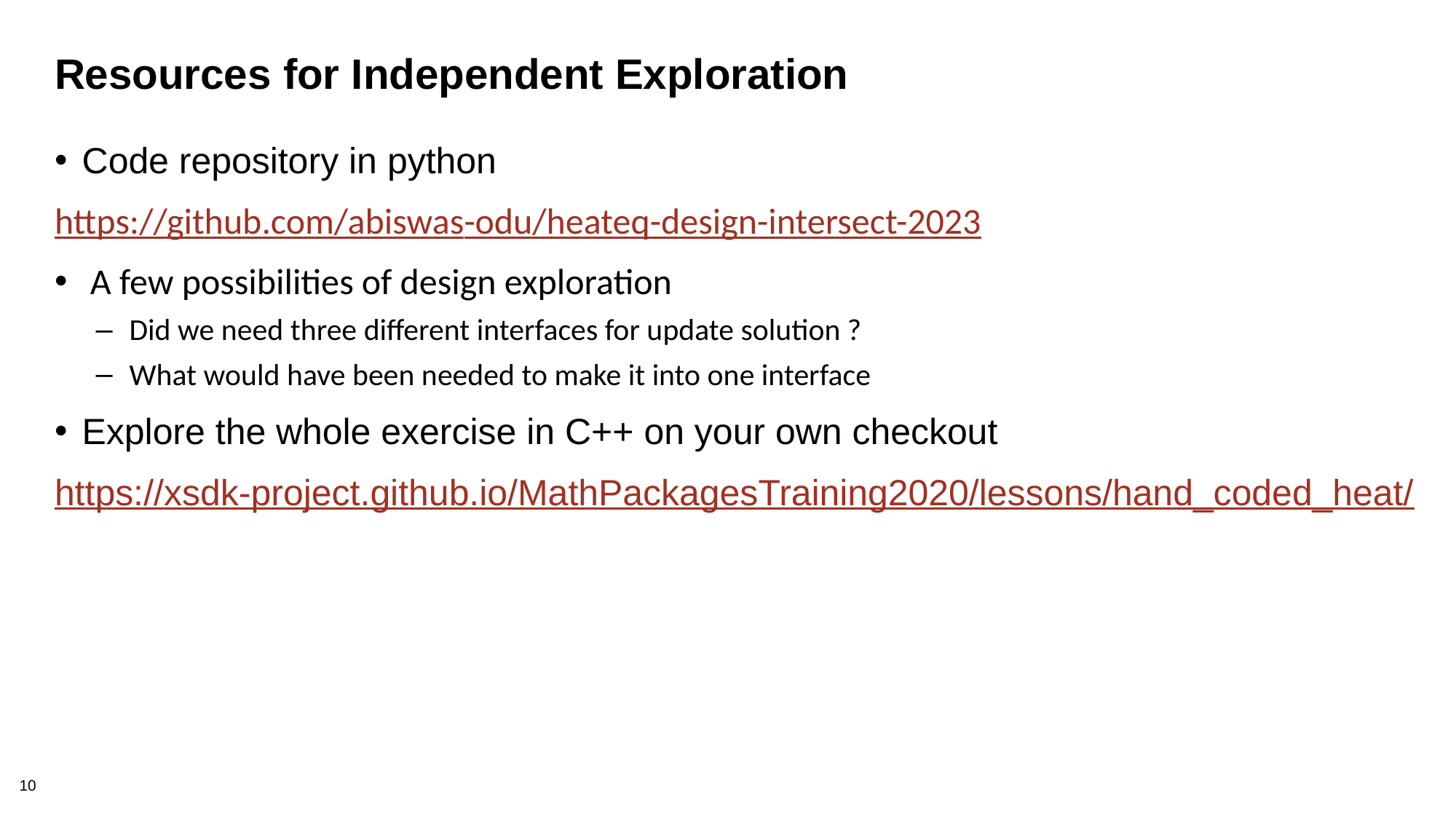

# Resources for Independent Exploration
Code repository in python
https://github.com/abiswas-odu/heateq-design-intersect-2023
 A few possibilities of design exploration
Did we need three different interfaces for update solution ?
What would have been needed to make it into one interface
Explore the whole exercise in C++ on your own checkout
https://xsdk-project.github.io/MathPackagesTraining2020/lessons/hand_coded_heat/